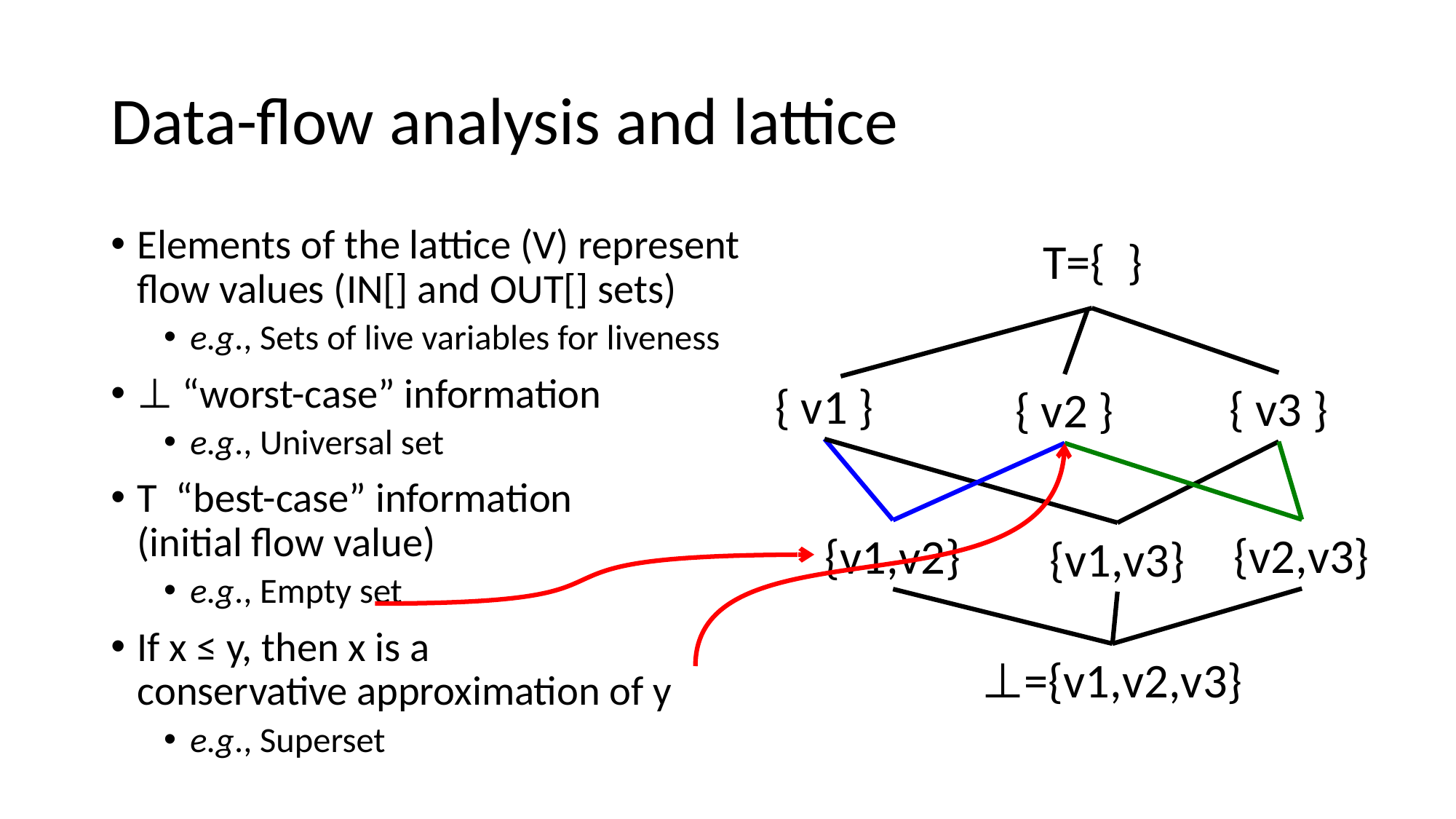

# Data-flow analysis and lattice
Elements of the lattice (V) represent
flow values (IN[] and OUT[] sets)
e.g., Sets of live variables for liveness
⊥ “worst-case” information
e.g., Universal set
T  “best-case” information
(initial flow value)
e.g., Empty set
If x ≤ y, then x is a
conservative approximation of y
e.g., Superset

T={  }
{ v1 }
{ v3 }
{ v2 }
{v2,v3}
{v1,v2}
{v1,v3}
⊥={v1,v2,v3}